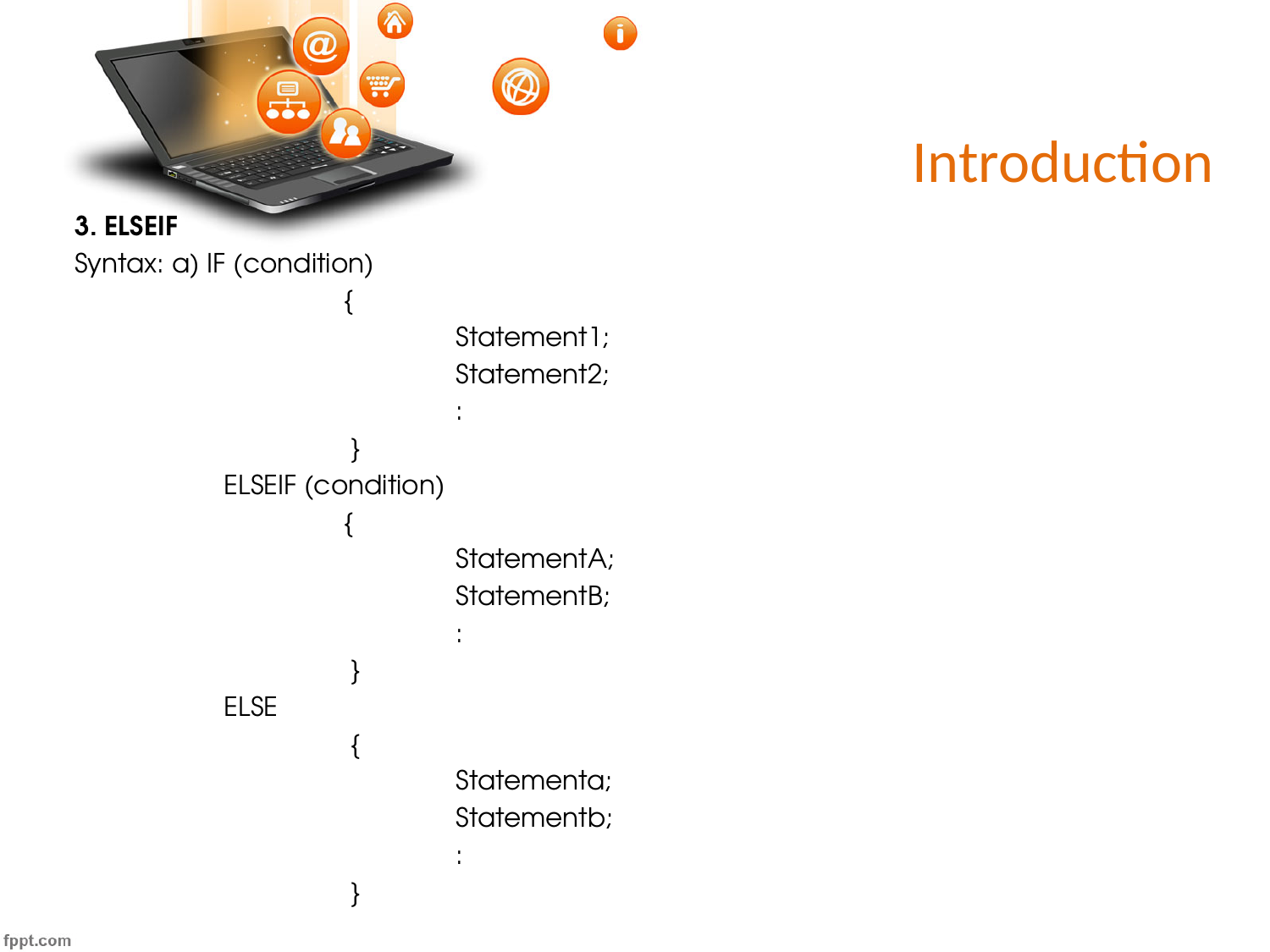

# Introduction
3. ELSEIF
Syntax: a) IF (condition)
		  {
			Statement1;
			Statement2;
			:
		   }
	   ELSEIF (condition)
		  {
			StatementA;
			StatementB;
			:
		   }
	   ELSE
		   {
			Statementa;
			Statementb;
			:
		   }